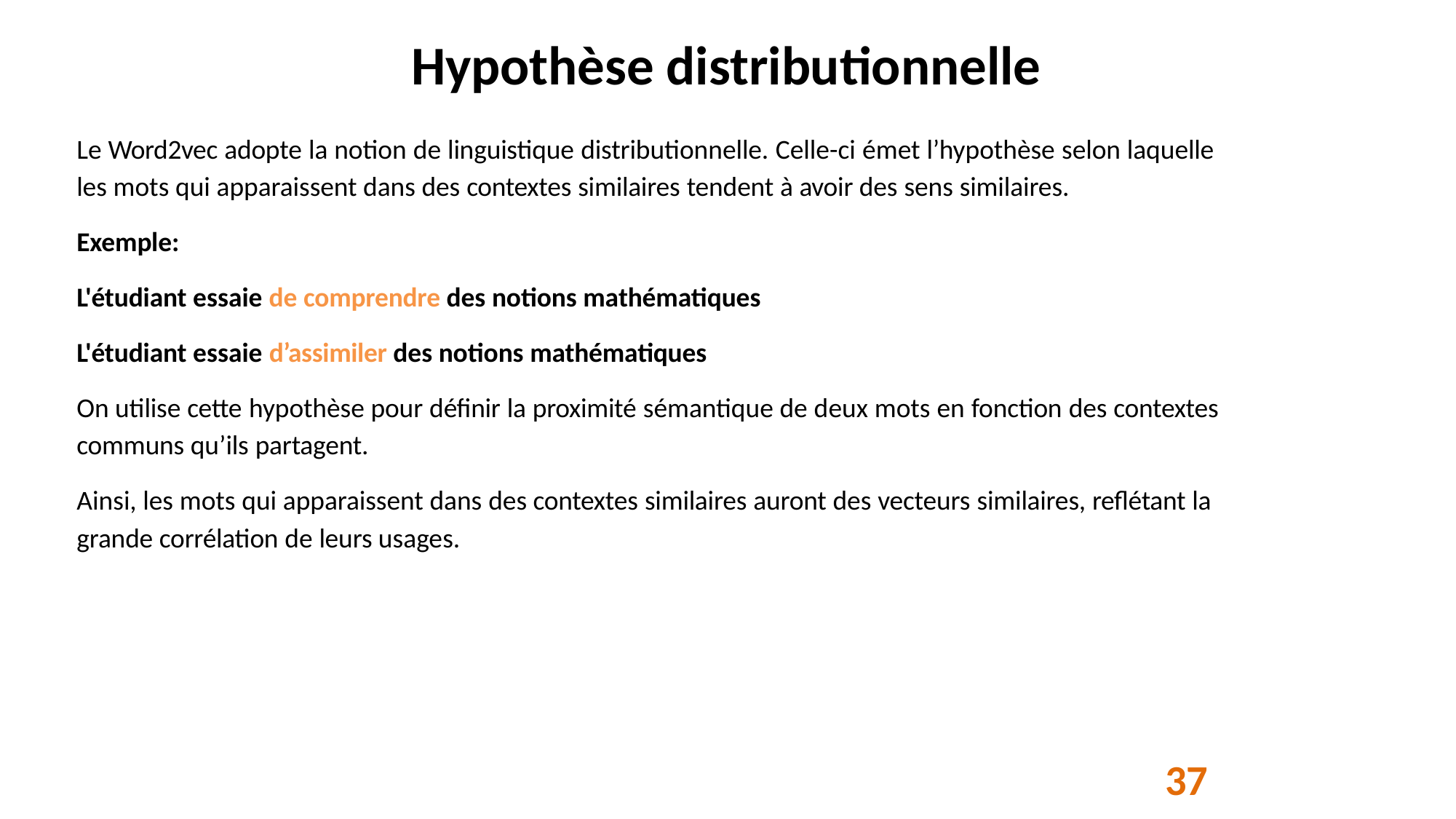

# Hypothèse distributionnelle
Le Word2vec adopte la notion de linguistique distributionnelle. Celle-ci émet l’hypothèse selon laquelle  les mots qui apparaissent dans des contextes similaires tendent à avoir des sens similaires.
Exemple:
L'étudiant essaie de comprendre des notions mathématiques  L'étudiant essaie d’assimiler des notions mathématiques
On utilise cette hypothèse pour définir la proximité sémantique de deux mots en fonction des contextes  communs qu’ils partagent.
Ainsi, les mots qui apparaissent dans des contextes similaires auront des vecteurs similaires, reflétant la
grande corrélation de leurs usages.
37